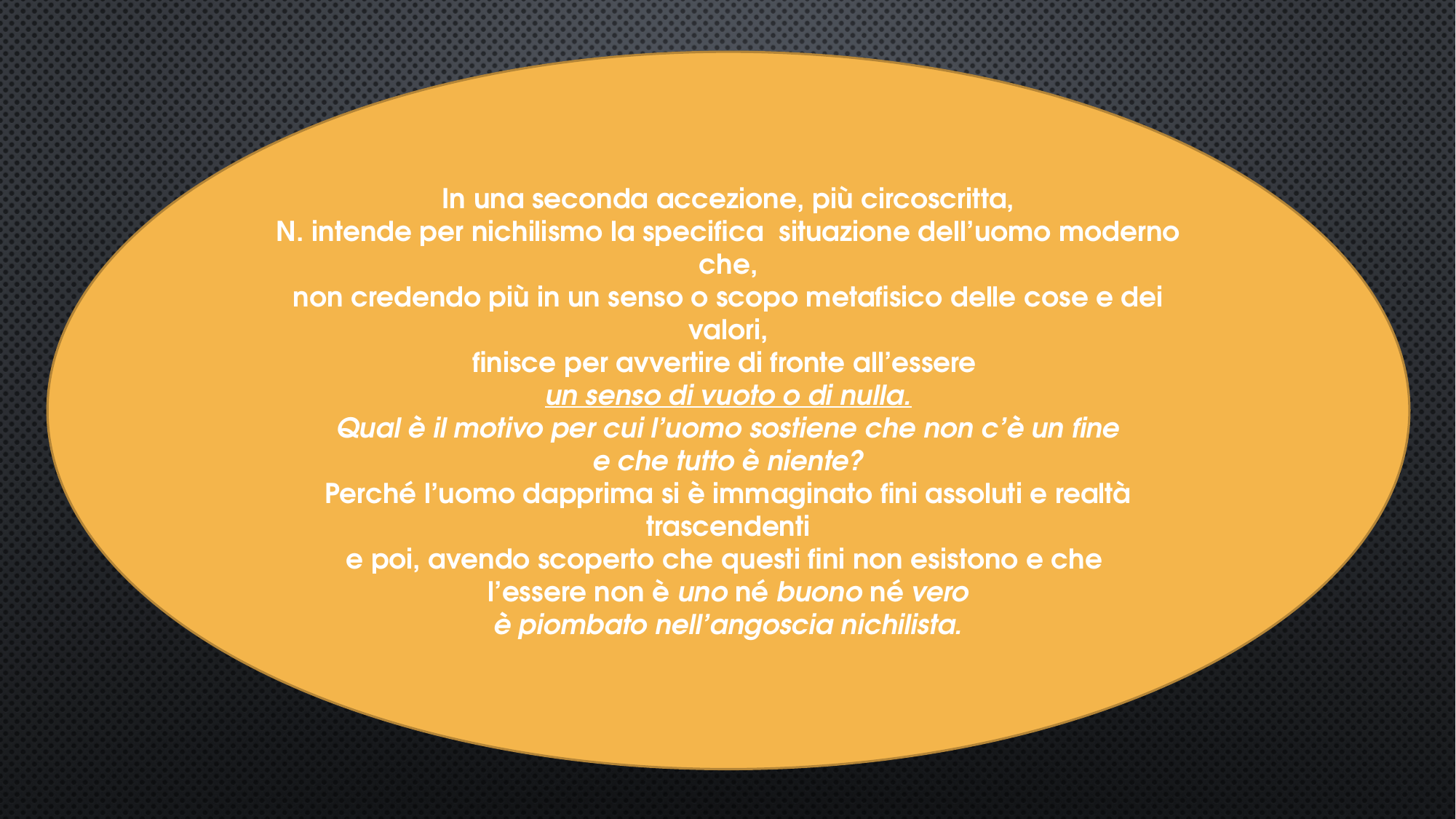

In una seconda accezione, più circoscritta,
N. intende per nichilismo la specifica  situazione dell’uomo moderno che,
non credendo più in un senso o scopo metafisico delle cose e dei valori,
finisce per avvertire di fronte all’essere
un senso di vuoto o di nulla.
Qual è il motivo per cui l’uomo sostiene che non c’è un fine
e che tutto è niente?
Perché l’uomo dapprima si è immaginato fini assoluti e realtà trascendenti
e poi, avendo scoperto che questi fini non esistono e che
l’essere non è uno né buono né vero
è piombato nell’angoscia nichilista.